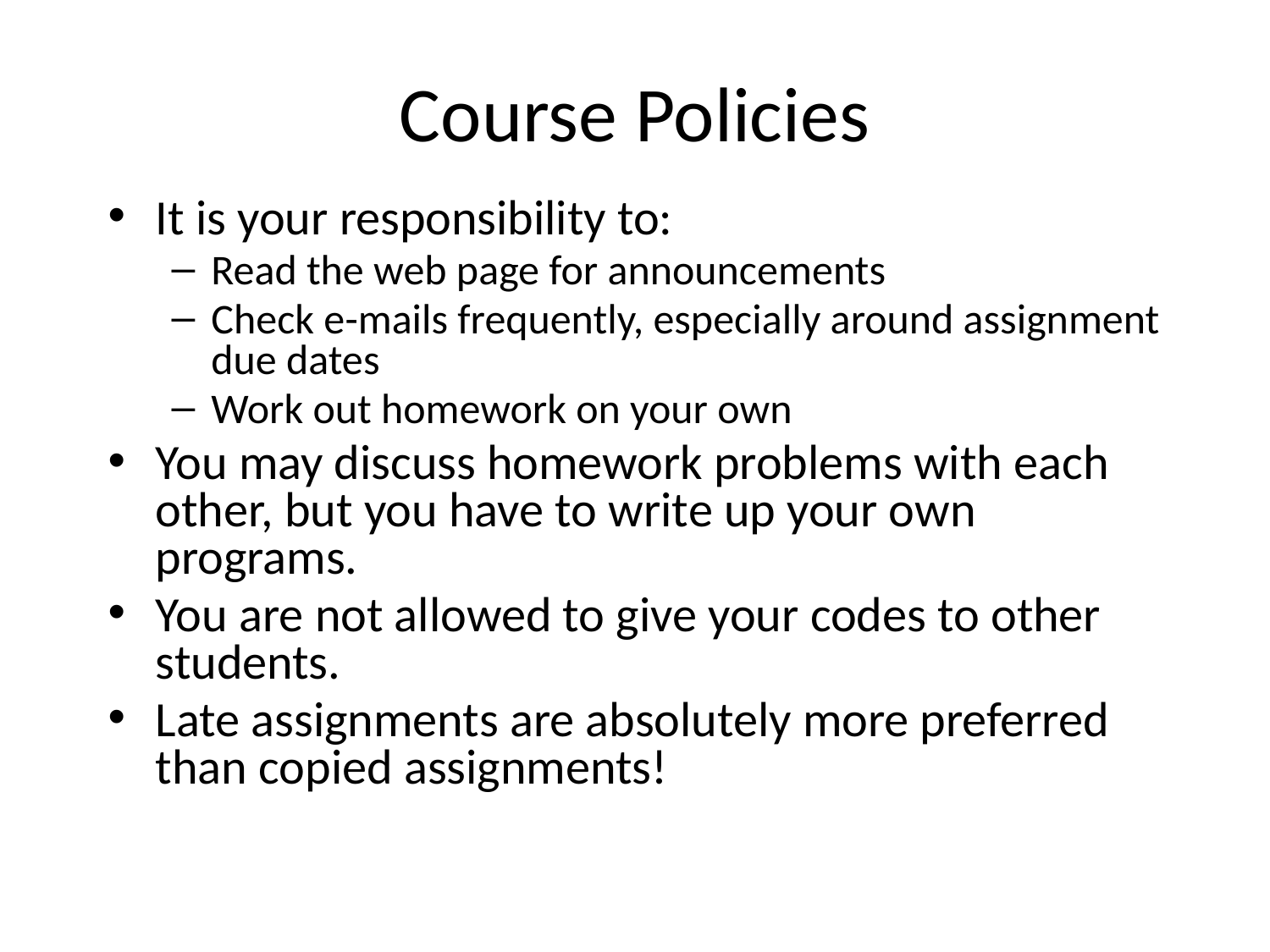

# Course Policies
It is your responsibility to:
Read the web page for announcements
Check e-mails frequently, especially around assignment due dates
Work out homework on your own
You may discuss homework problems with each other, but you have to write up your own programs.
You are not allowed to give your codes to other students.
Late assignments are absolutely more preferred than copied assignments!